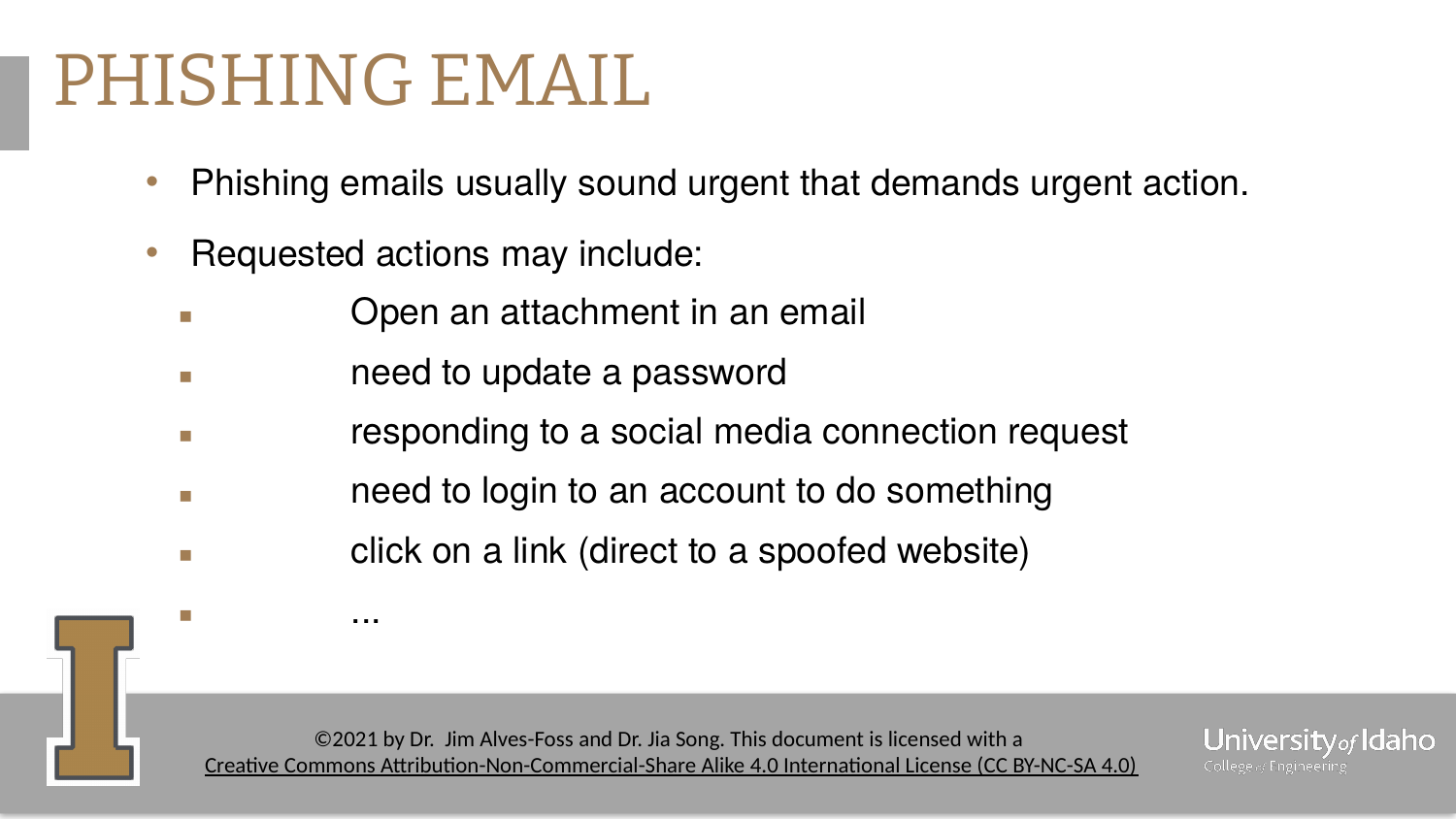

# PHISHING EMAIL
Phishing emails usually sound urgent that demands urgent action.
Requested actions may include:
	Open an attachment in an email
	need to update a password
	responding to a social media connection request
	need to login to an account to do something
   	click on a link (direct to a spoofed website)
	...